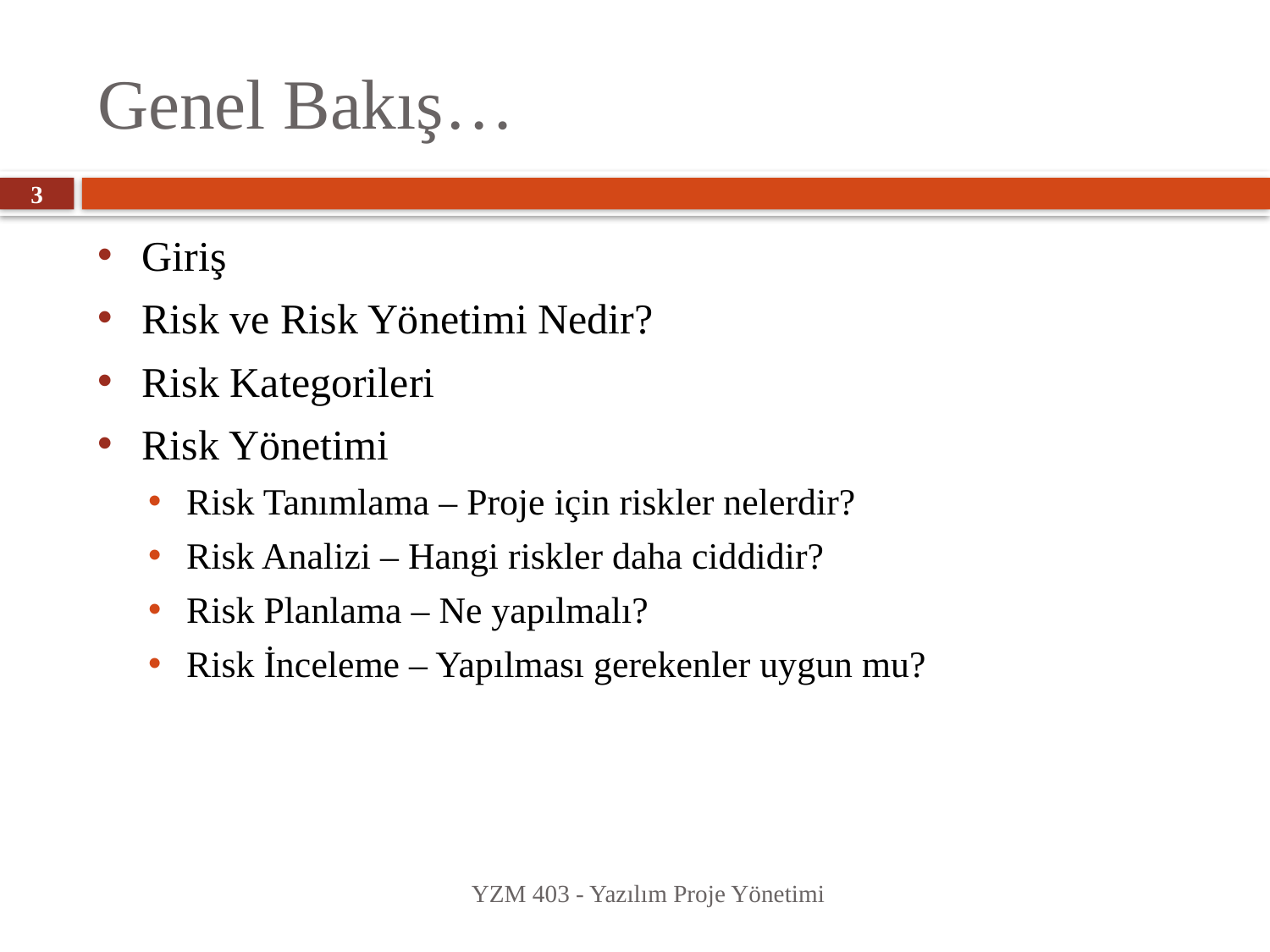

# Genel Bakış…
3
Giriş
Risk ve Risk Yönetimi Nedir?
Risk Kategorileri
Risk Yönetimi
Risk Tanımlama – Proje için riskler nelerdir?
Risk Analizi – Hangi riskler daha ciddidir?
Risk Planlama – Ne yapılmalı?
Risk İnceleme – Yapılması gerekenler uygun mu?
YZM 403 - Yazılım Proje Yönetimi